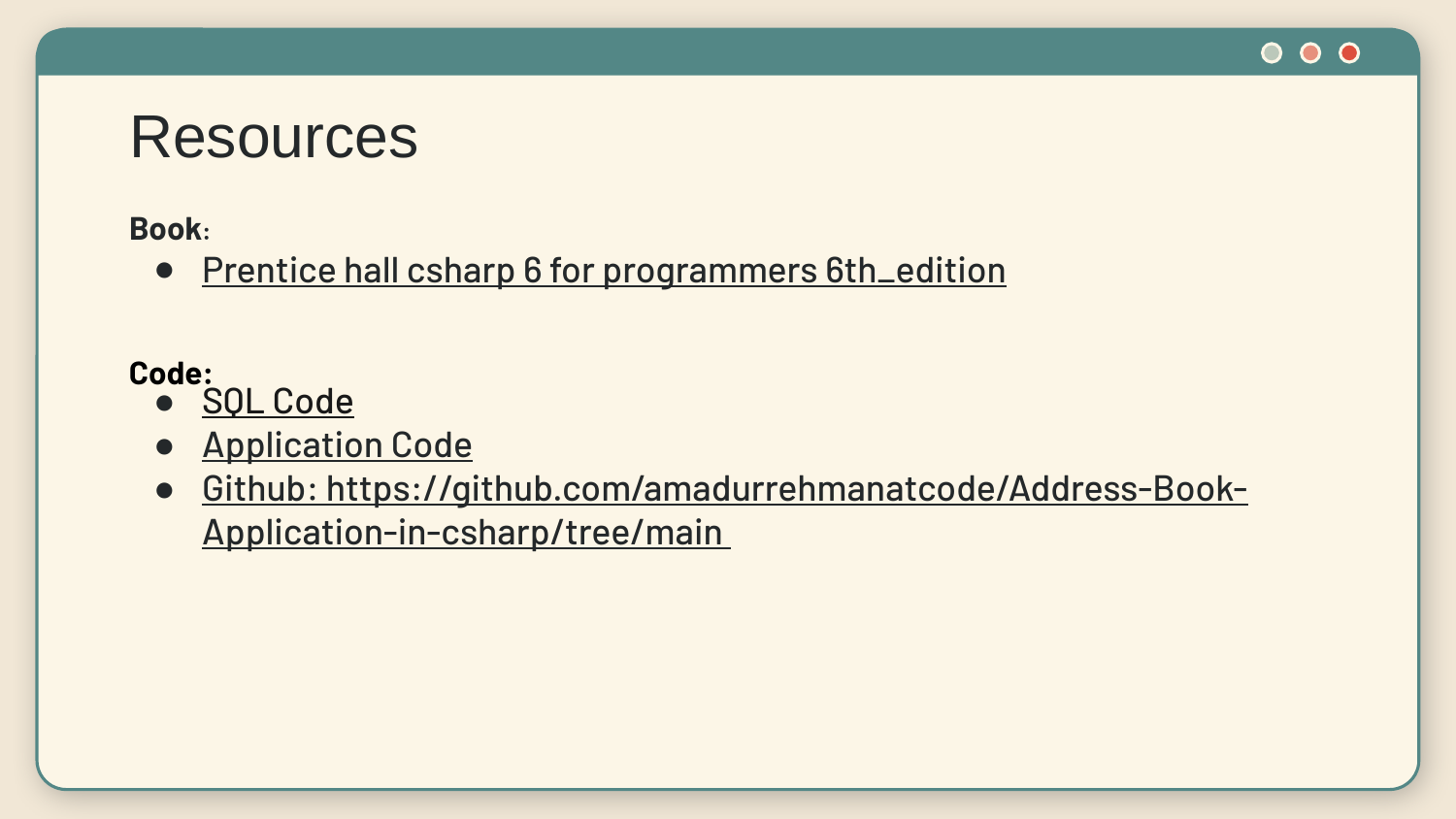

# Resources
Book:
Prentice hall csharp 6 for programmers 6th_edition

SQL Code
Application Code
Github: https://github.com/amadurrehmanatcode/Address-Book-Application-in-csharp/tree/main

Code: